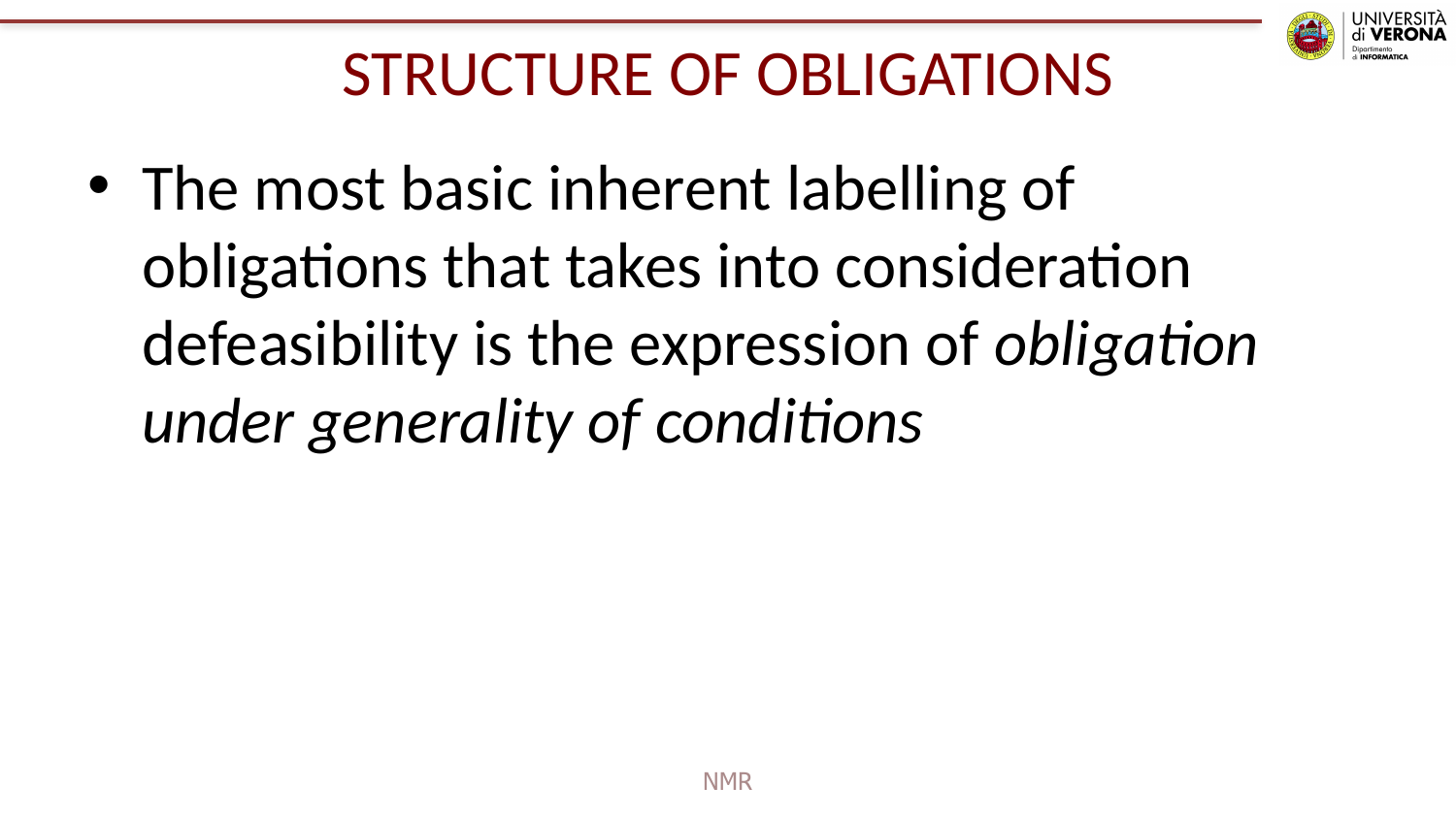

# STRUCTURE OF OBLIGATIONS
The most basic inherent labelling of obligations that takes into consideration defeasibility is the expression of obligation under generality of conditions
NMR